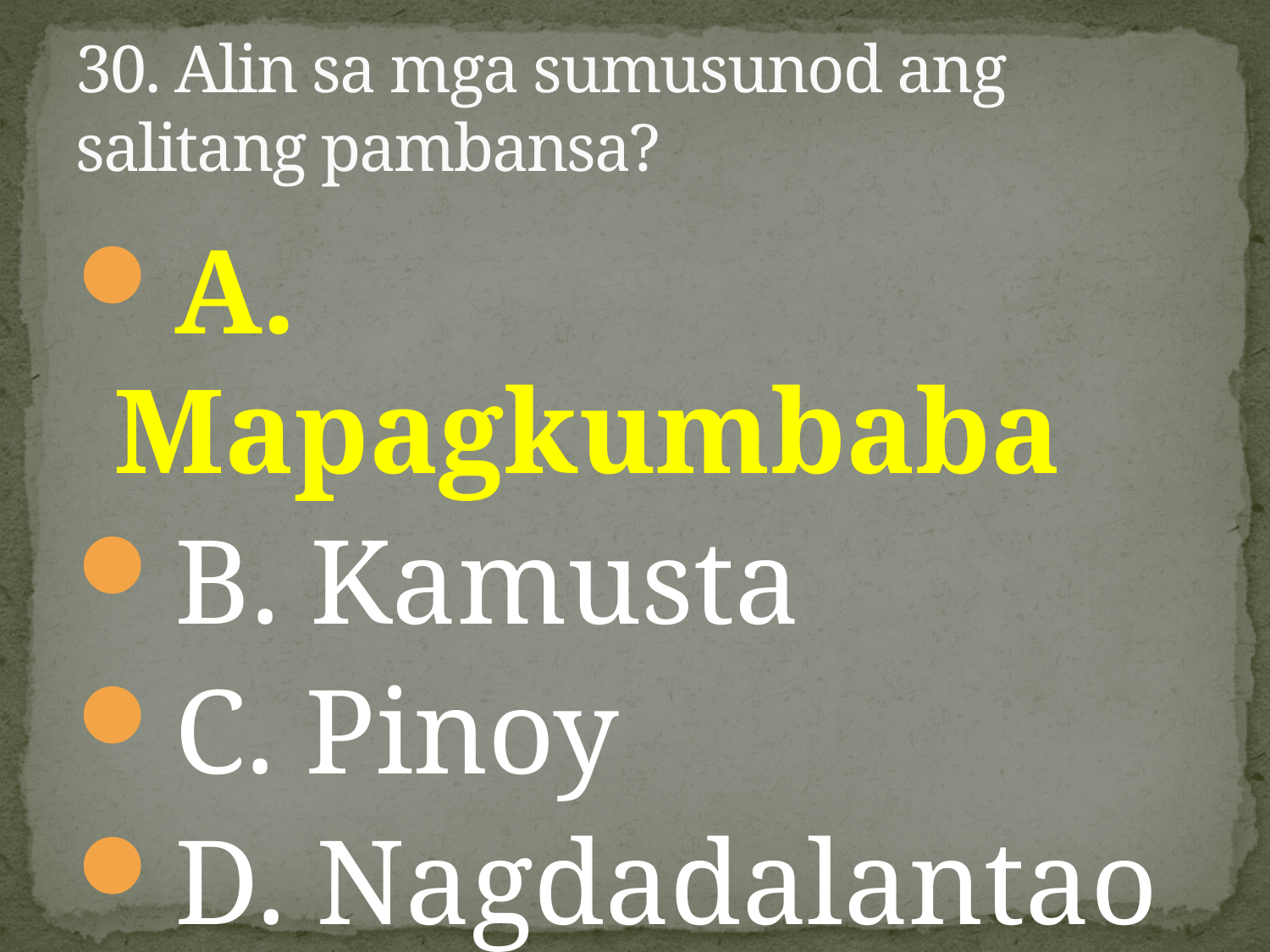

# 30. Alin sa mga sumusunod ang salitang pambansa?
A. Mapagkumbaba
B. Kamusta
C. Pinoy
D. Nagdadalantao